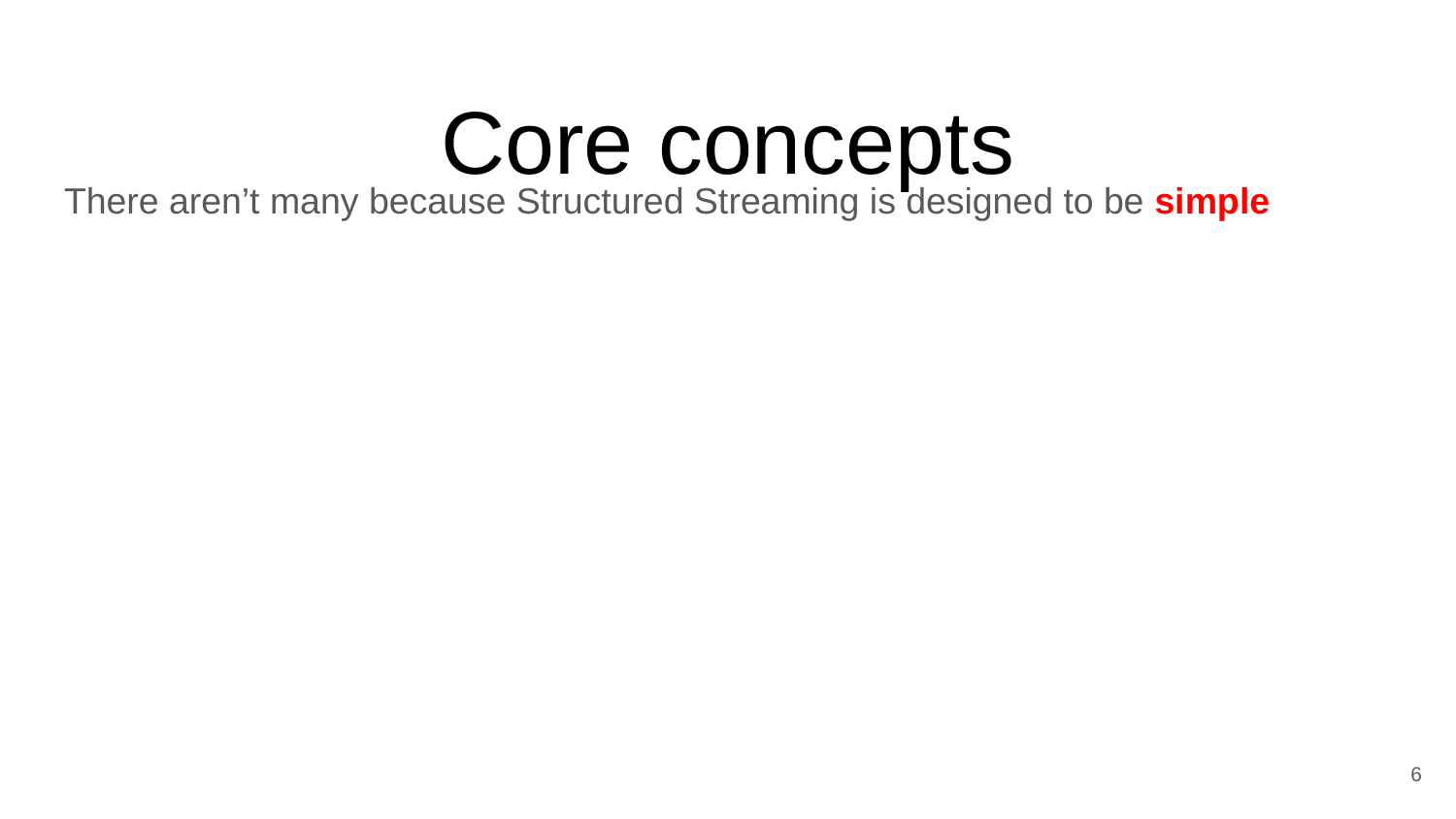

# Core concepts
There aren’t many because Structured Streaming is designed to be simple

6